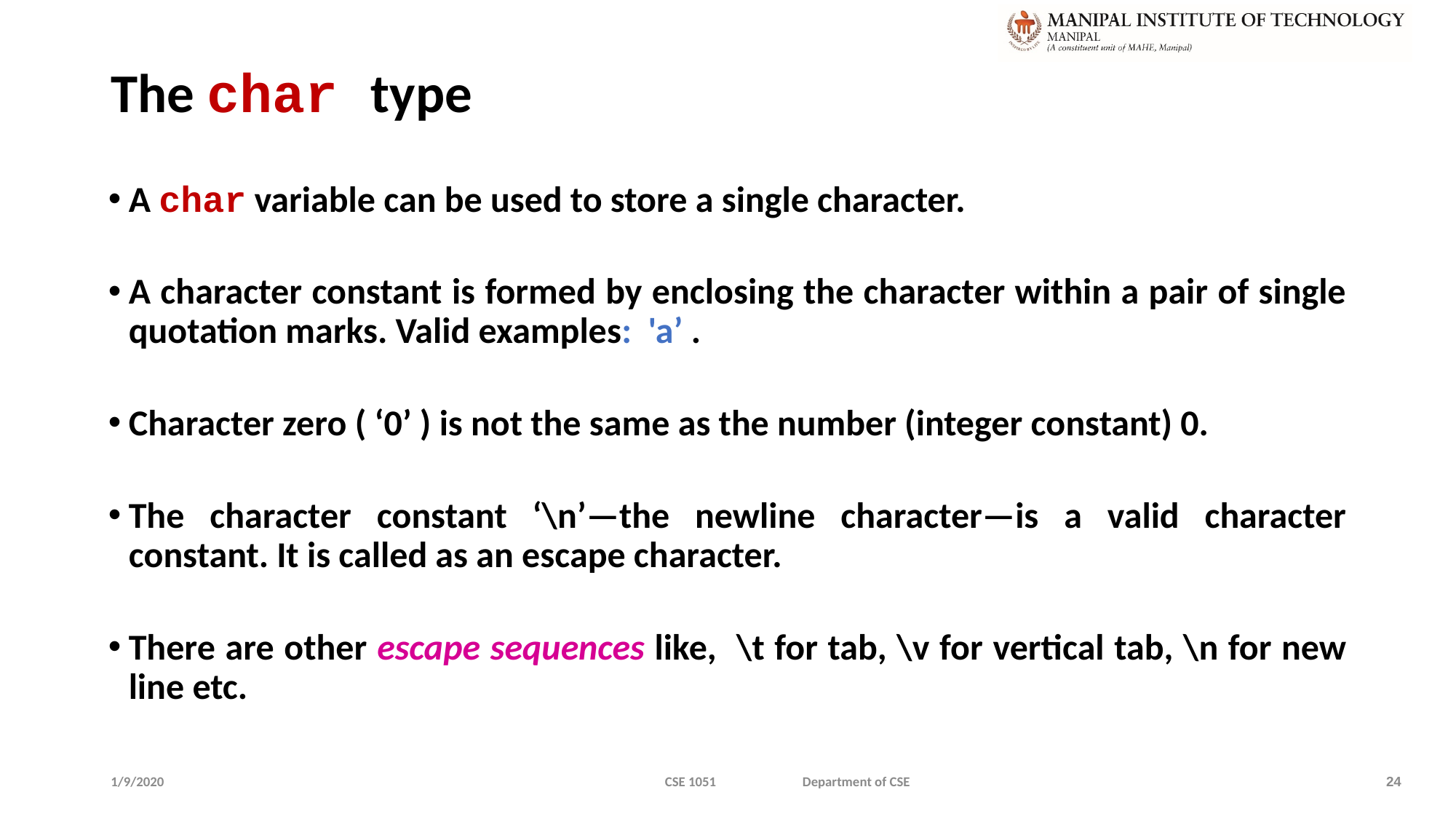

# The char type
A char variable can be used to store a single character.

A character constant is formed by enclosing the character within a pair of single quotation marks. Valid examples:  'a’ .

Character zero ( ‘0’ ) is not the same as the number (integer constant) 0.

The character constant ‘\n’—the newline character—is a valid character constant. It is called as an escape character.

There are other escape sequences like,  \t for tab, \v for vertical tab, \n for new line etc.
1/9/2020
CSE 1051                            Department of CSE
24